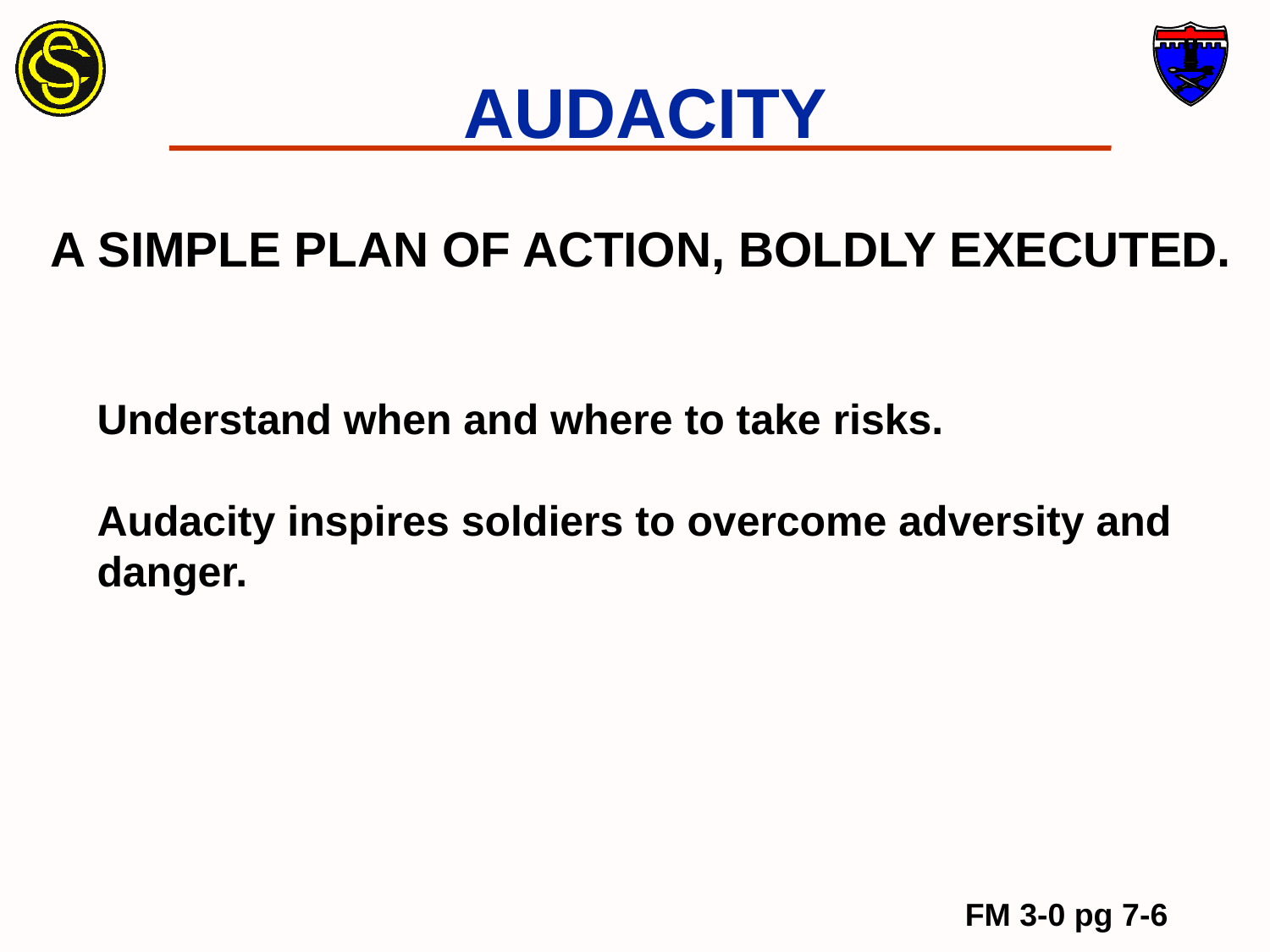

# AUDACITY
A SIMPLE PLAN OF ACTION, BOLDLY EXECUTED.
Understand when and where to take risks.

Audacity inspires soldiers to overcome adversity and danger.
FM 3-0 pg 7-6